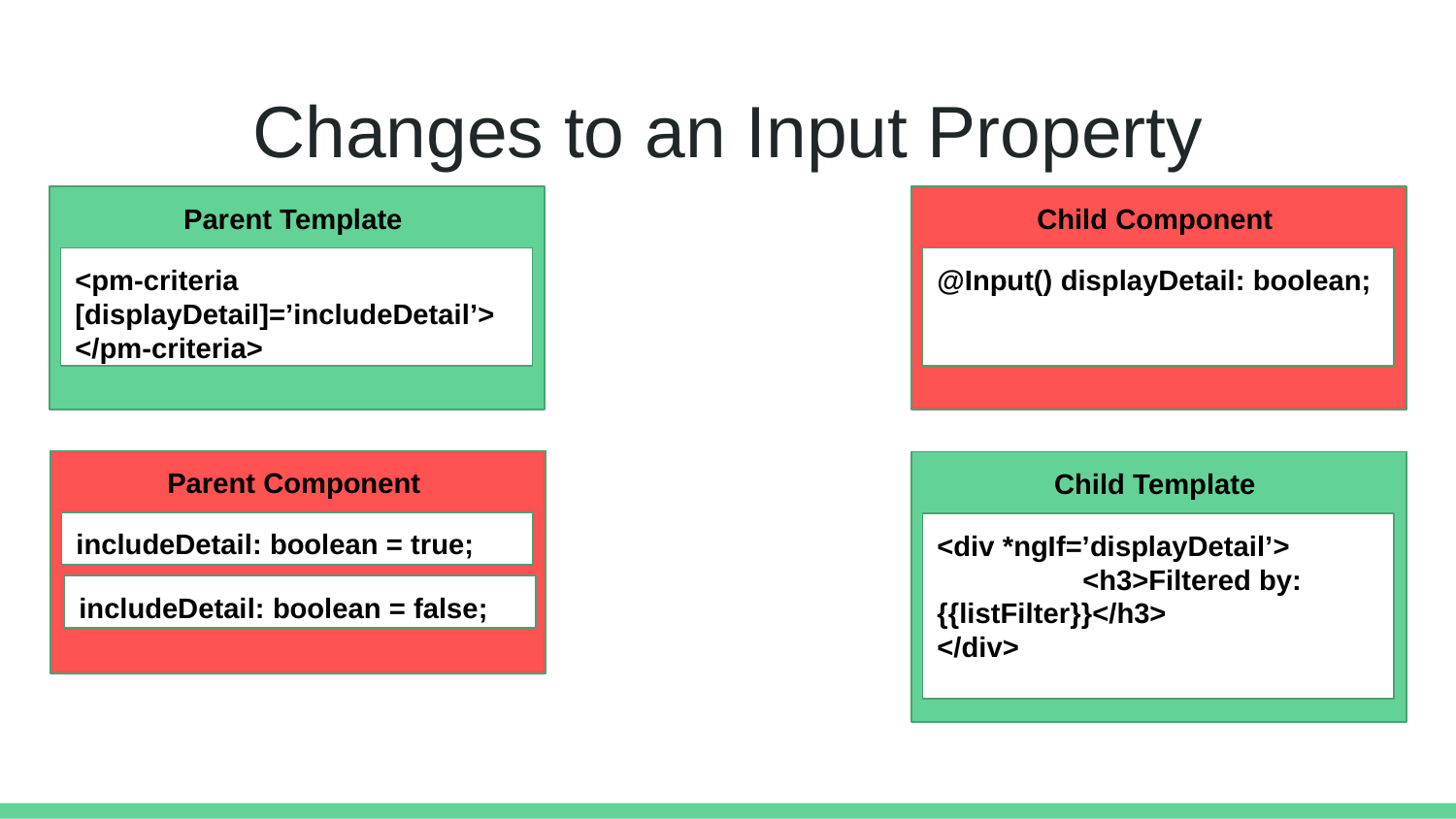

# Changes to an Input Property
Parent Template
Child Component
<pm-criteria [displayDetail]=’includeDetail’>
</pm-criteria>
@Input() displayDetail: boolean;
Parent Component
Child Template
includeDetail: boolean = true;
<div *ngIf=’displayDetail’>
	<h3>Filtered by: {{listFilter}}</h3>
</div>
includeDetail: boolean = false;